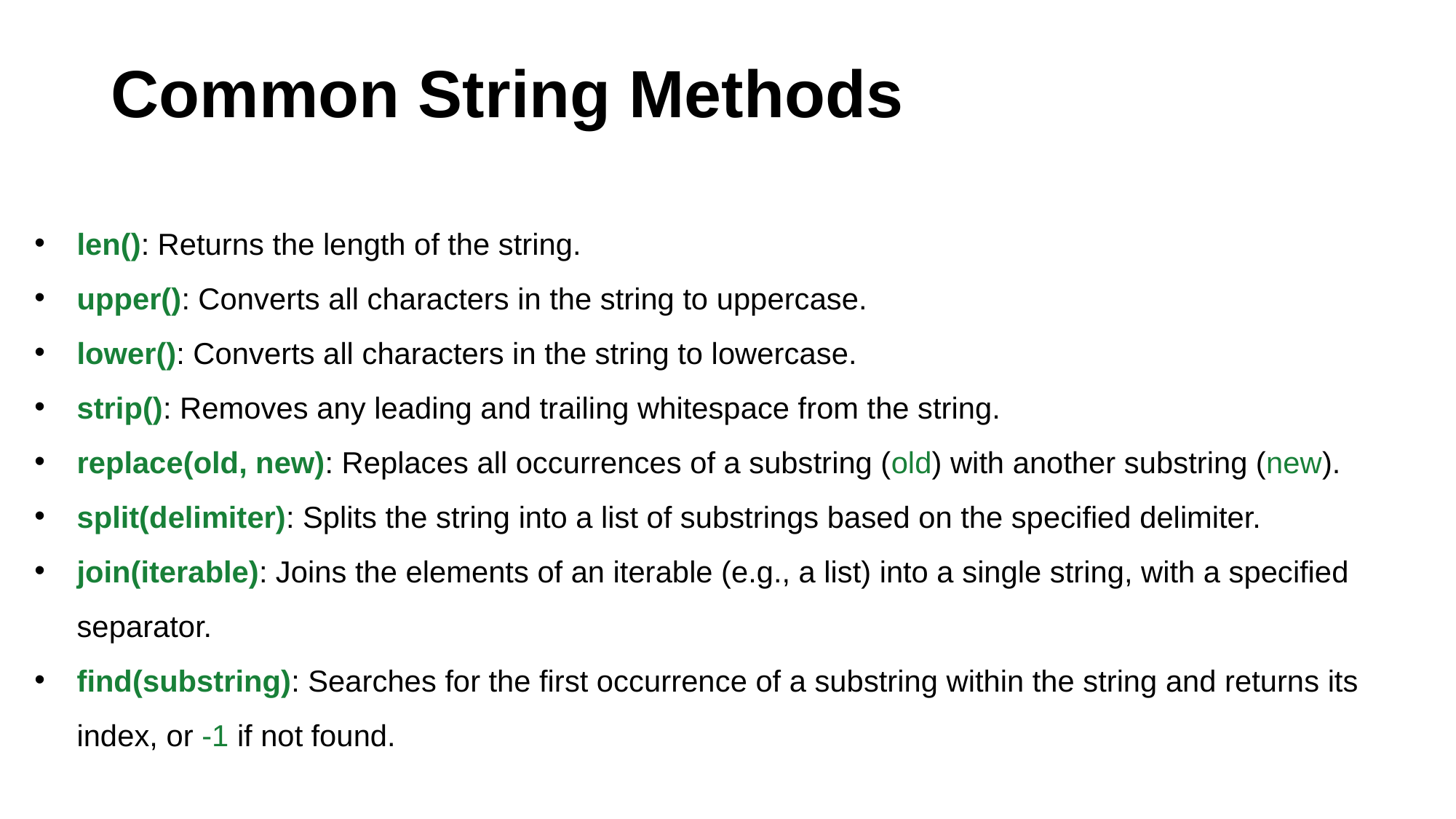

# Common String Methods
len(): Returns the length of the string.
upper(): Converts all characters in the string to uppercase.
lower(): Converts all characters in the string to lowercase.
strip(): Removes any leading and trailing whitespace from the string.
replace(old, new): Replaces all occurrences of a substring (old) with another substring (new).
split(delimiter): Splits the string into a list of substrings based on the specified delimiter.
join(iterable): Joins the elements of an iterable (e.g., a list) into a single string, with a specified separator.
find(substring): Searches for the first occurrence of a substring within the string and returns its index, or -1 if not found.